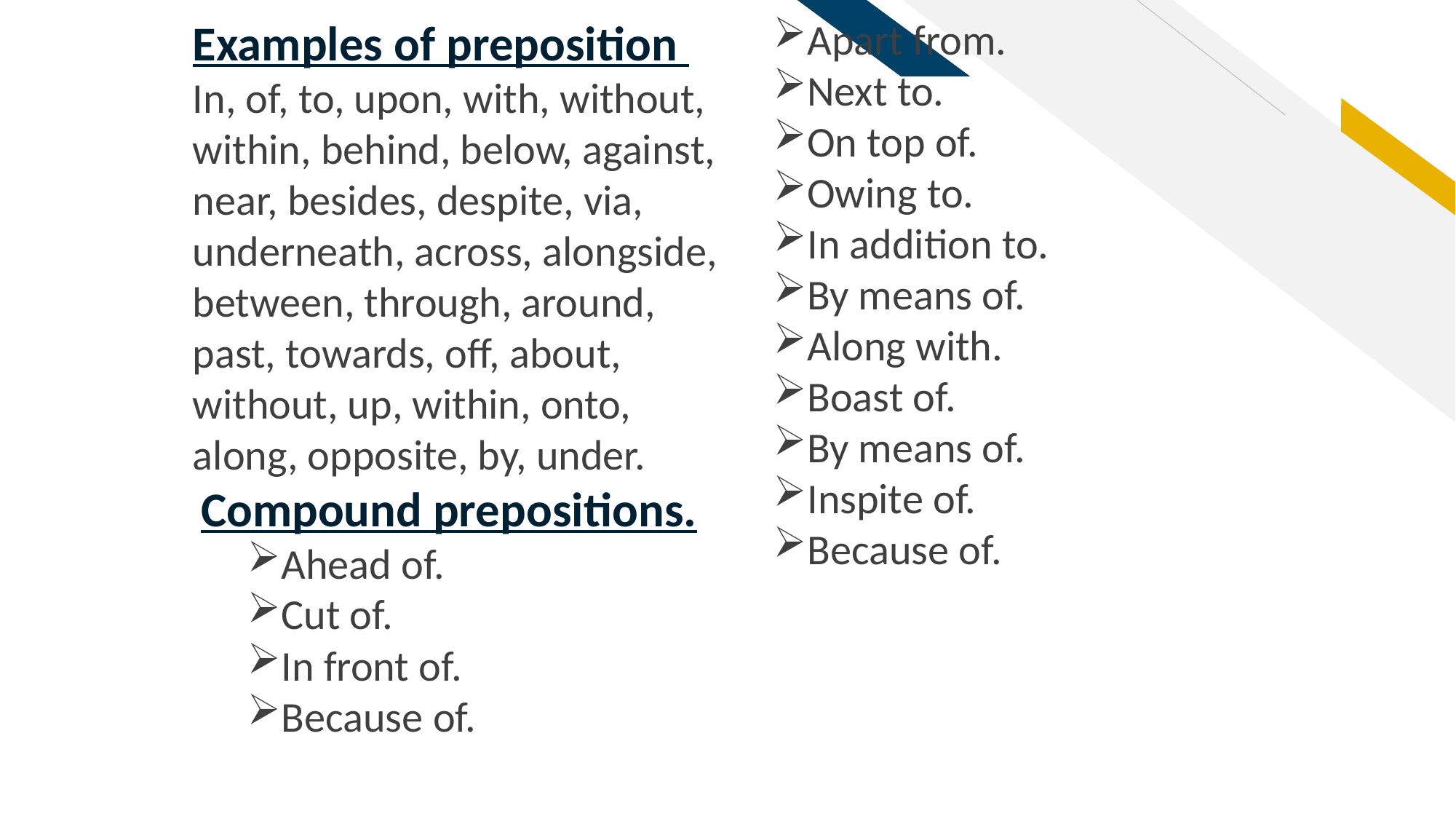

Examples of preposition
In, of, to, upon, with, without, within, behind, below, against, near, besides, despite, via, underneath, across, alongside, between, through, around, past, towards, off, about, without, up, within, onto, along, opposite, by, under.
 Compound prepositions.
Ahead of.
Cut of.
In front of.
Because of.
Apart from.
Next to.
On top of.
Owing to.
In addition to.
By means of.
Along with.
Boast of.
By means of.
Inspite of.
Because of.